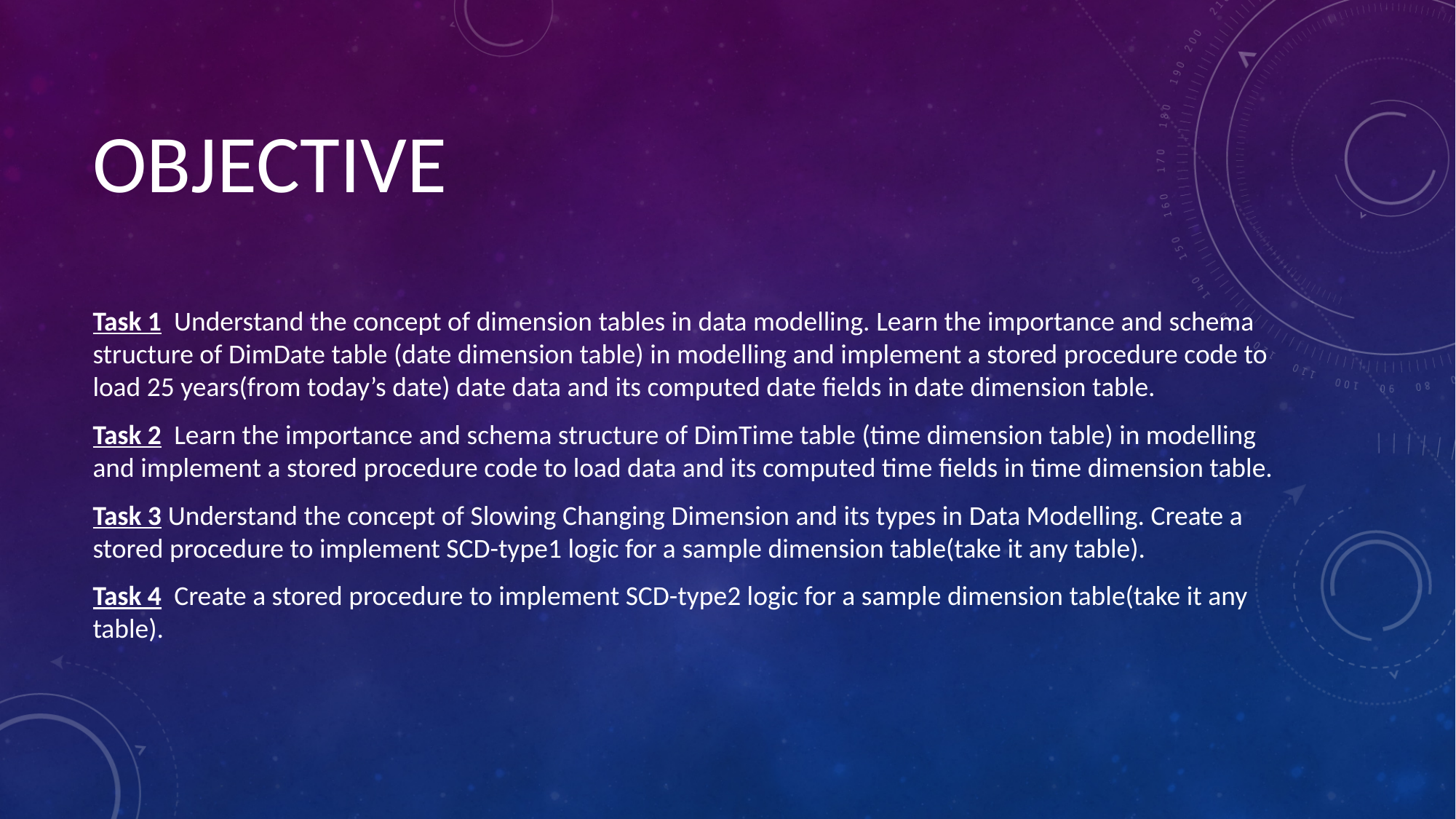

# OBJECTIVE
Task 1  Understand the concept of dimension tables in data modelling. Learn the importance and schema structure of DimDate table (date dimension table) in modelling and implement a stored procedure code to load 25 years(from today’s date) date data and its computed date fields in date dimension table.
Task 2  Learn the importance and schema structure of DimTime table (time dimension table) in modelling and implement a stored procedure code to load data and its computed time fields in time dimension table.
Task 3 Understand the concept of Slowing Changing Dimension and its types in Data Modelling. Create a stored procedure to implement SCD-type1 logic for a sample dimension table(take it any table).
Task 4  Create a stored procedure to implement SCD-type2 logic for a sample dimension table(take it any table).